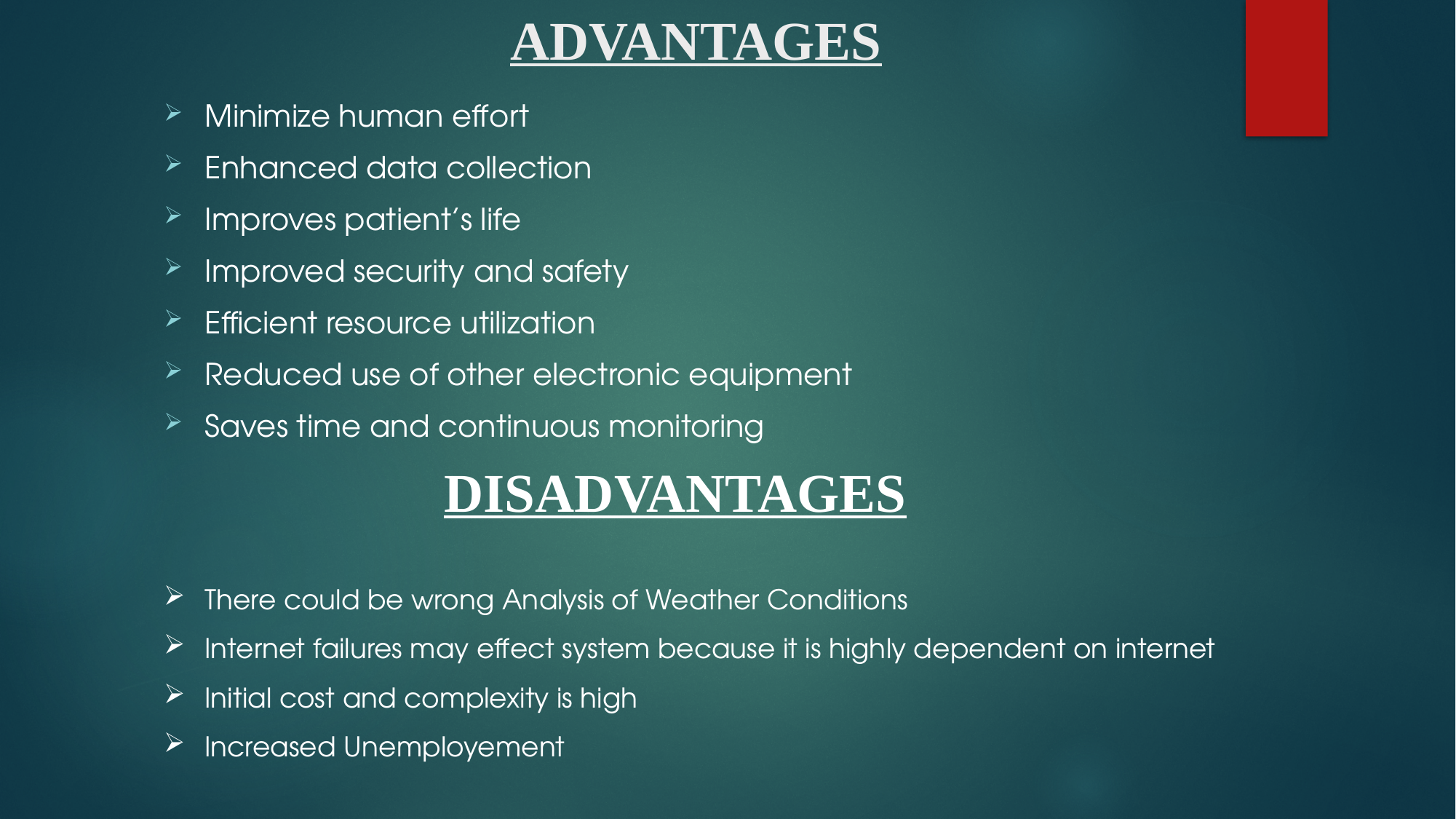

# ADVANTAGES
Minimize human effort
Enhanced data collection
Improves patient’s life
Improved security and safety
Efficient resource utilization
Reduced use of other electronic equipment
Saves time and continuous monitoring

DISADVANTAGES
There could be wrong Analysis of Weather Conditions
Internet failures may effect system because it is highly dependent on internet
Initial cost and complexity is high
Increased Unemployement